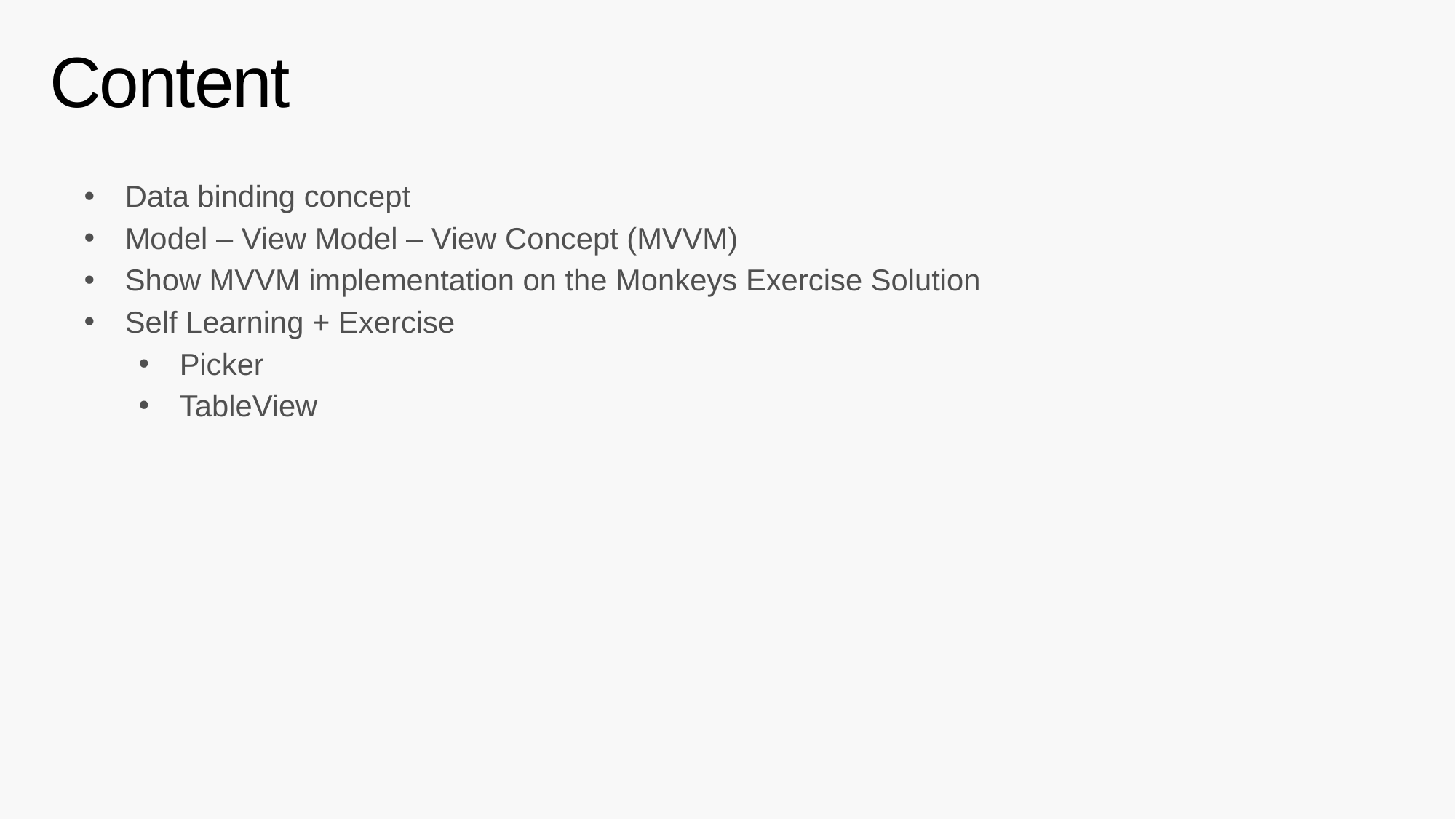

# Content
Data binding concept
Model – View Model – View Concept (MVVM)
Show MVVM implementation on the Monkeys Exercise Solution
Self Learning + Exercise
Picker
TableView